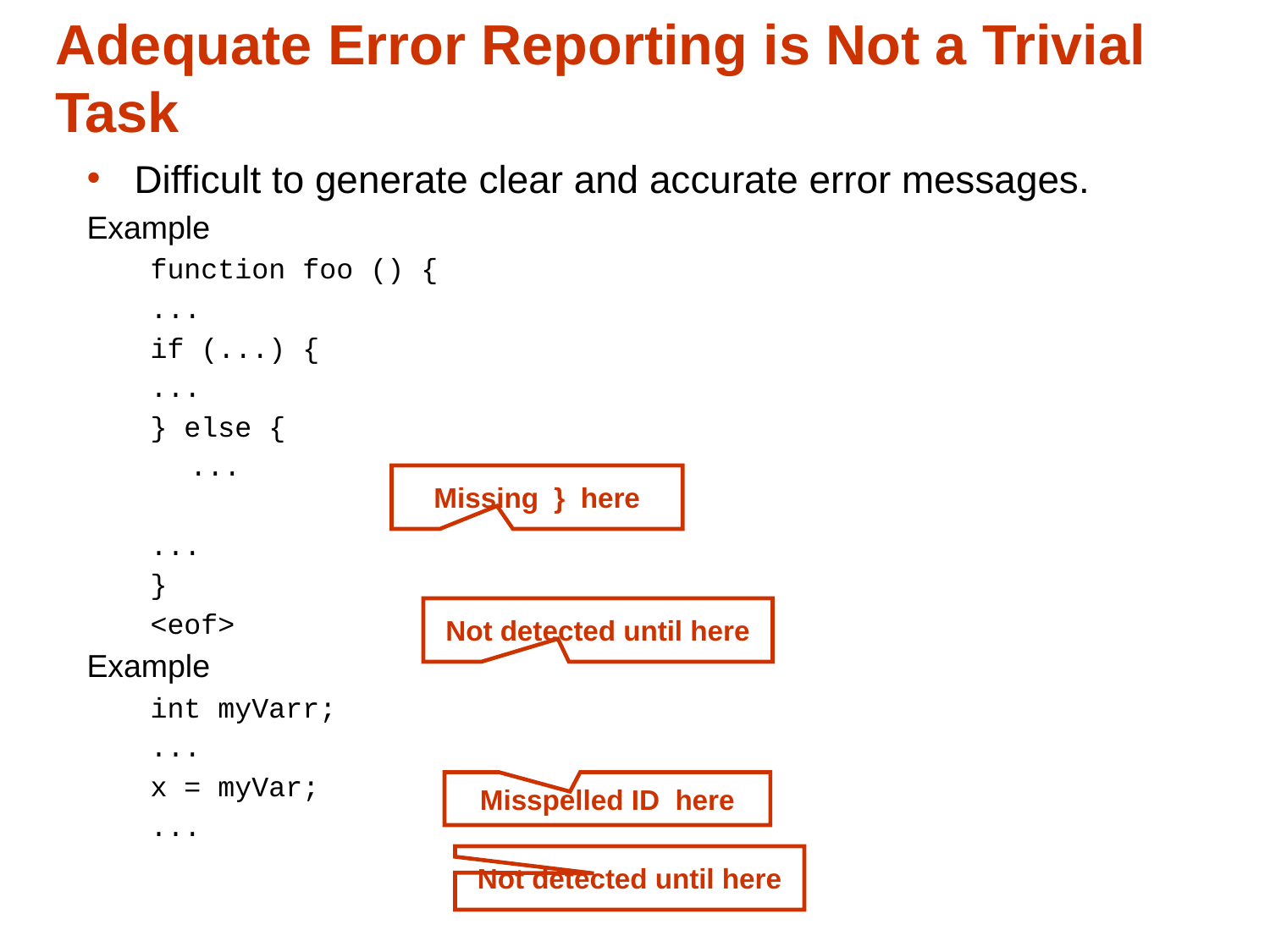

# Adequate Error Reporting is Not a Trivial Task
Difficult to generate clear and accurate error messages.
Example
function foo () {
...
if (...) {
...
} else {
	...

...
}
<eof>
Example
int myVarr;
...
x = myVar;
...
Missing  }  here
Not detected until here
Misspelled ID  here
Not detected until here